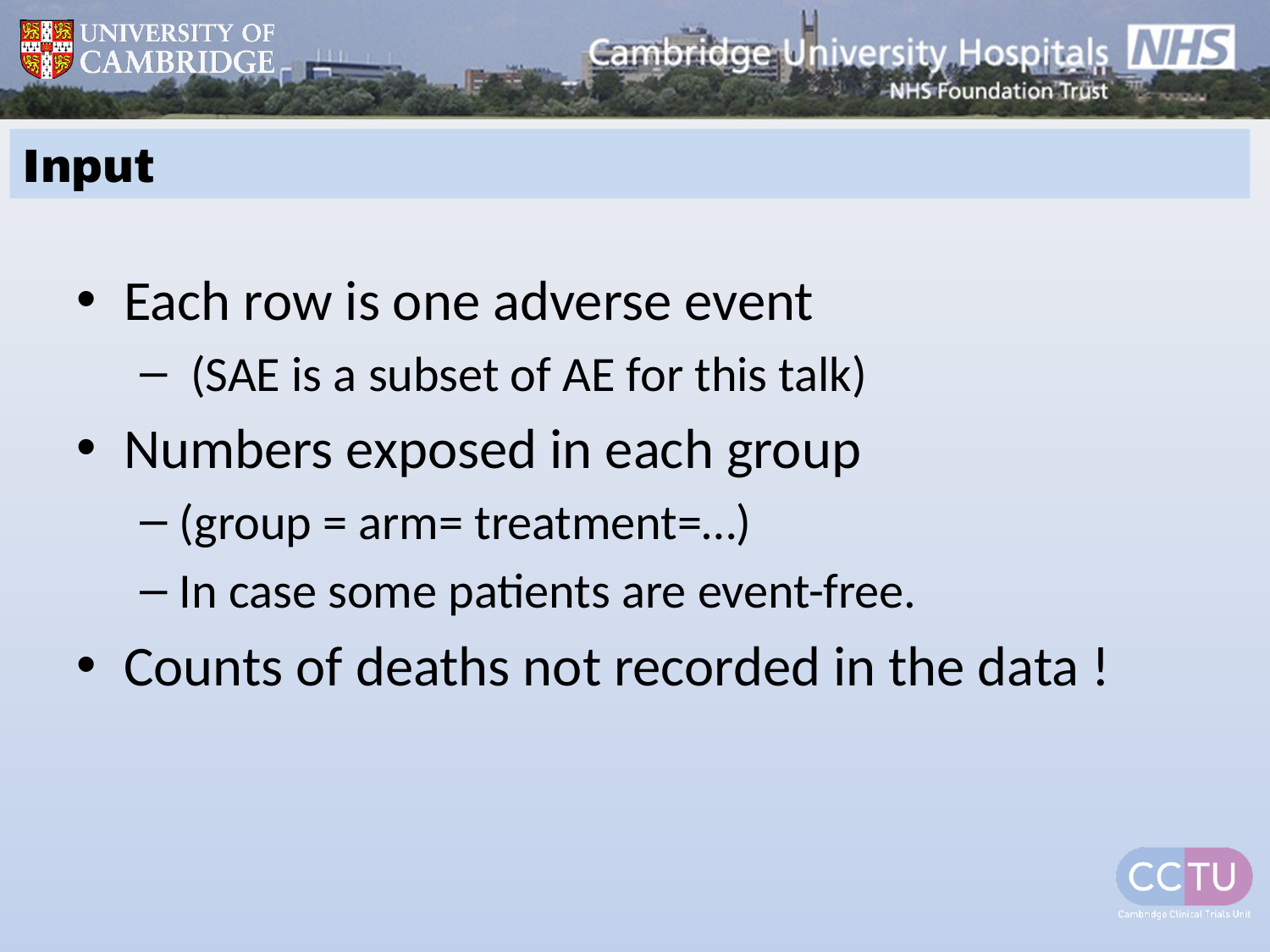

# Input
Each row is one adverse event
 (SAE is a subset of AE for this talk)
Numbers exposed in each group
(group = arm= treatment=…)
In case some patients are event-free.
Counts of deaths not recorded in the data !